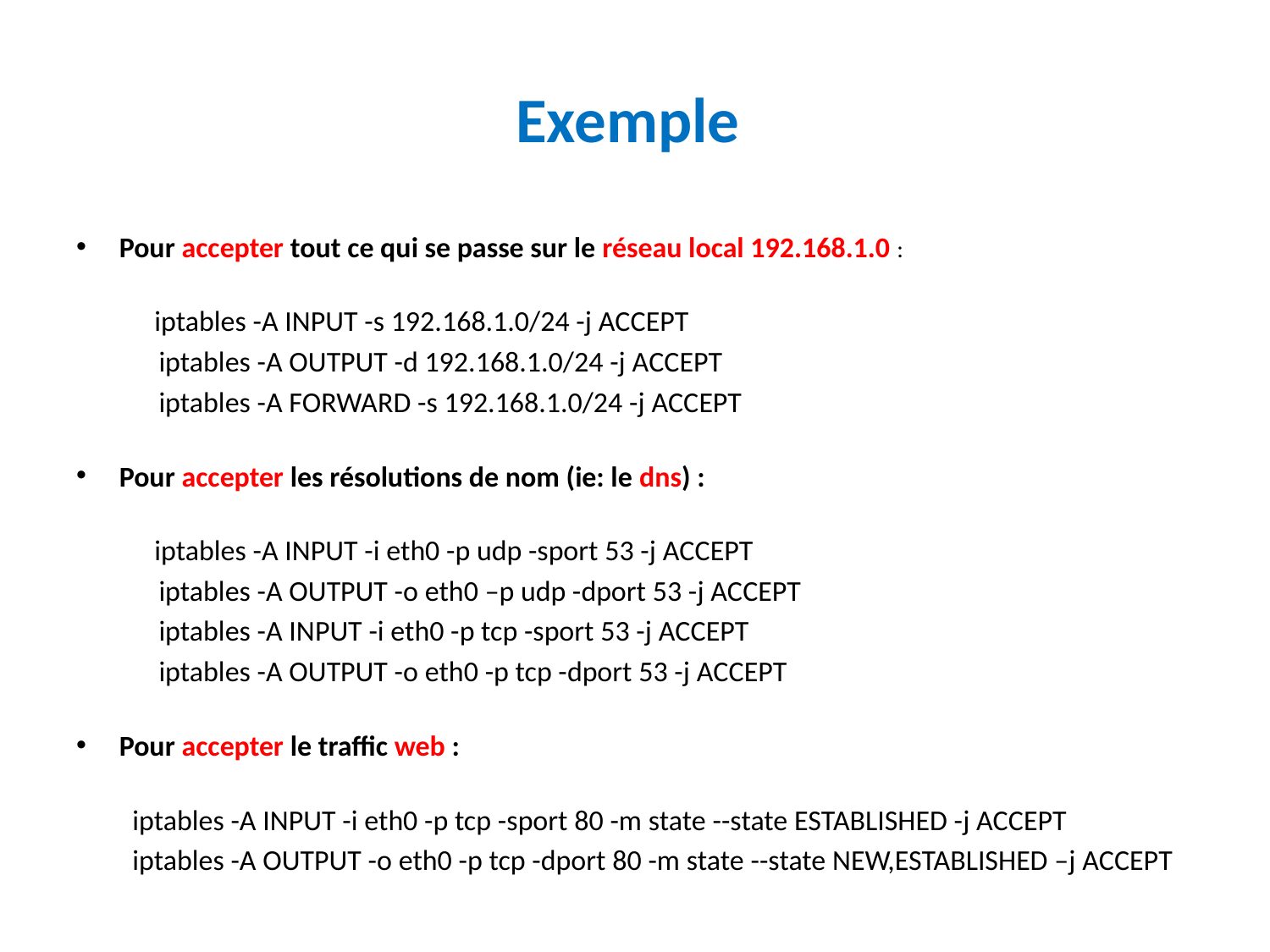

# Exemple
Pour accepter tout ce qui se passe sur le réseau local 192.168.1.0 :

    iptables -A INPUT -s 192.168.1.0/24 -j ACCEPT
    iptables -A OUTPUT -d 192.168.1.0/24 -j ACCEPT
    iptables -A FORWARD -s 192.168.1.0/24 -j ACCEPT

Pour accepter les résolutions de nom (ie: le dns) :

    iptables -A INPUT -i eth0 -p udp -sport 53 -j ACCEPT
    iptables -A OUTPUT -o eth0 –p udp -dport 53 -j ACCEPT
    iptables -A INPUT -i eth0 -p tcp -sport 53 -j ACCEPT
    iptables -A OUTPUT -o eth0 -p tcp -dport 53 -j ACCEPT

Pour accepter le traffic web :

iptables -A INPUT -i eth0 -p tcp -sport 80 -m state --state ESTABLISHED -j ACCEPT
iptables -A OUTPUT -o eth0 -p tcp -dport 80 -m state --state NEW,ESTABLISHED –j ACCEPT